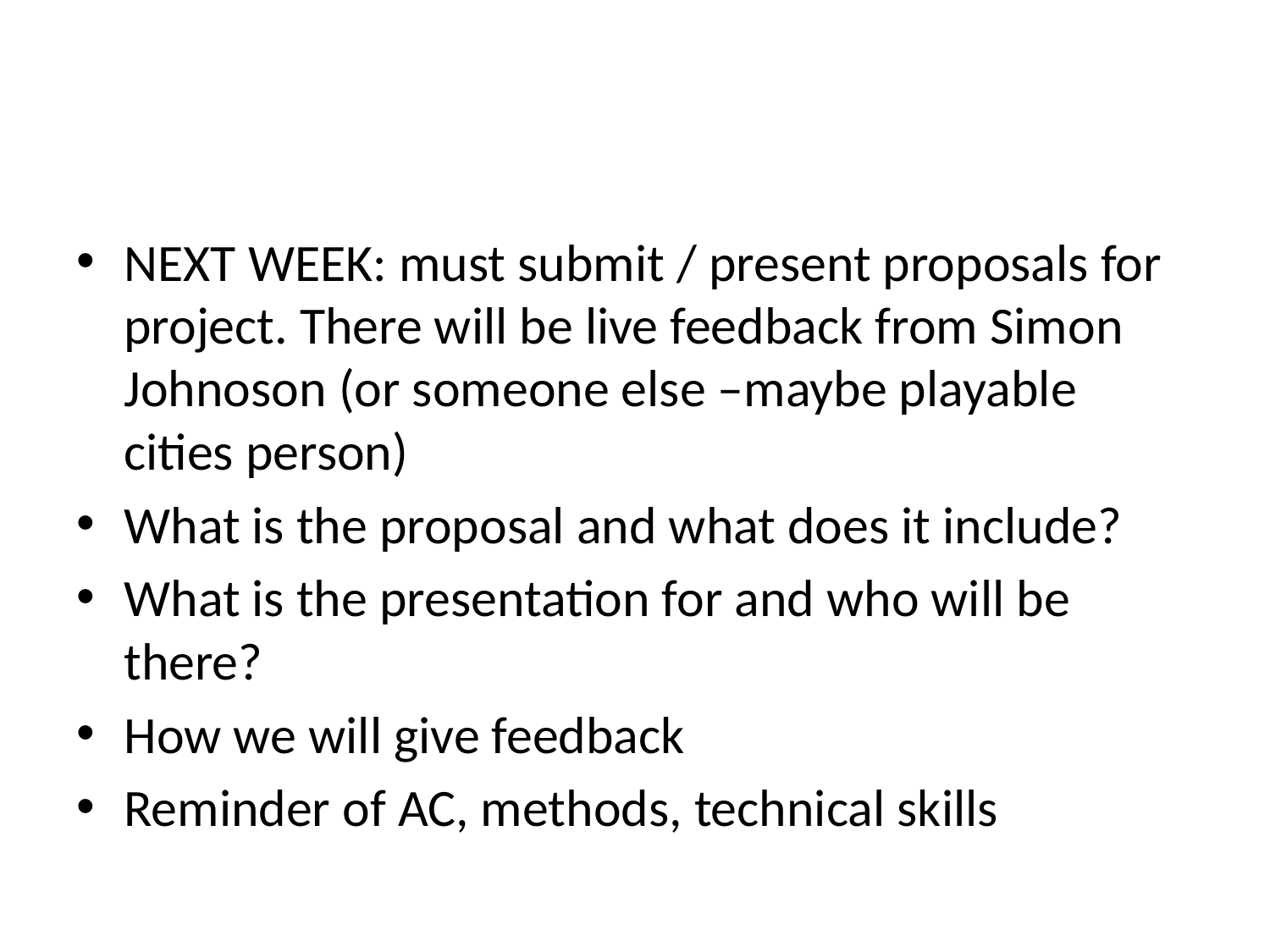

#
NEXT WEEK: must submit / present proposals for project. There will be live feedback from Simon Johnoson (or someone else –maybe playable cities person)
What is the proposal and what does it include?
What is the presentation for and who will be there?
How we will give feedback
Reminder of AC, methods, technical skills